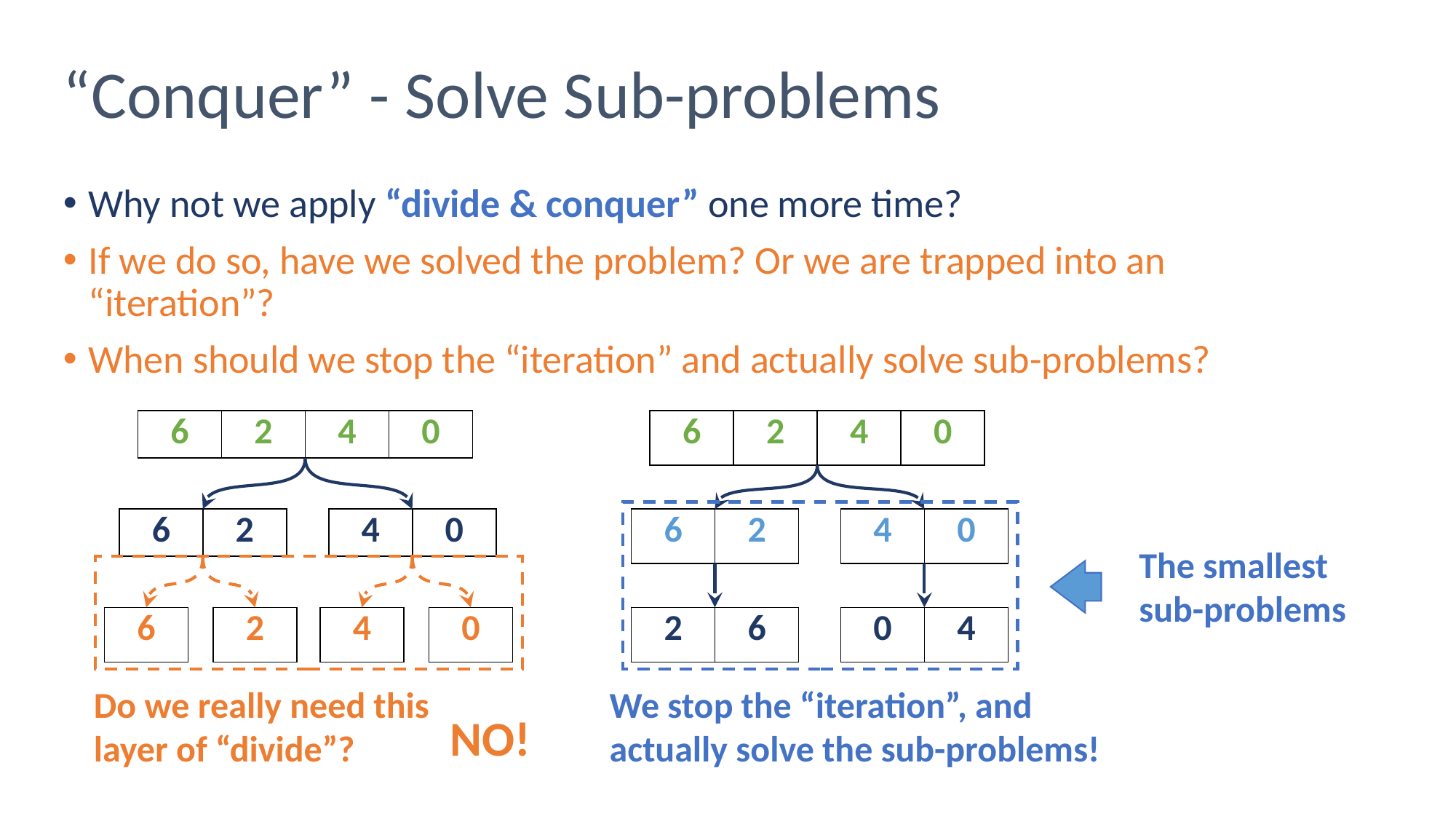

# “Conquer” - Solve Sub-problems
Why not we apply “divide & conquer” one more time?
If we do so, have we solved the problem? Or we are trapped into an “iteration”?
When should we stop the “iteration” and actually solve sub-problems?
| 6 | 2 | 4 | 0 |
| --- | --- | --- | --- |
| 6 | 2 | 4 | 0 |
| --- | --- | --- | --- |

| 6 | 2 |
| --- | --- |
| 4 | 0 |
| --- | --- |
| 6 | 2 |
| --- | --- |
| 4 | 0 |
| --- | --- |
The smallest sub-problems

| 2 | 6 |
| --- | --- |
| 0 | 4 |
| --- | --- |
| 6 |
| --- |
| 2 |
| --- |
| 4 |
| --- |
| 0 |
| --- |
Do we really need this layer of “divide”?
We stop the “iteration”, and actually solve the sub-problems!
NO!